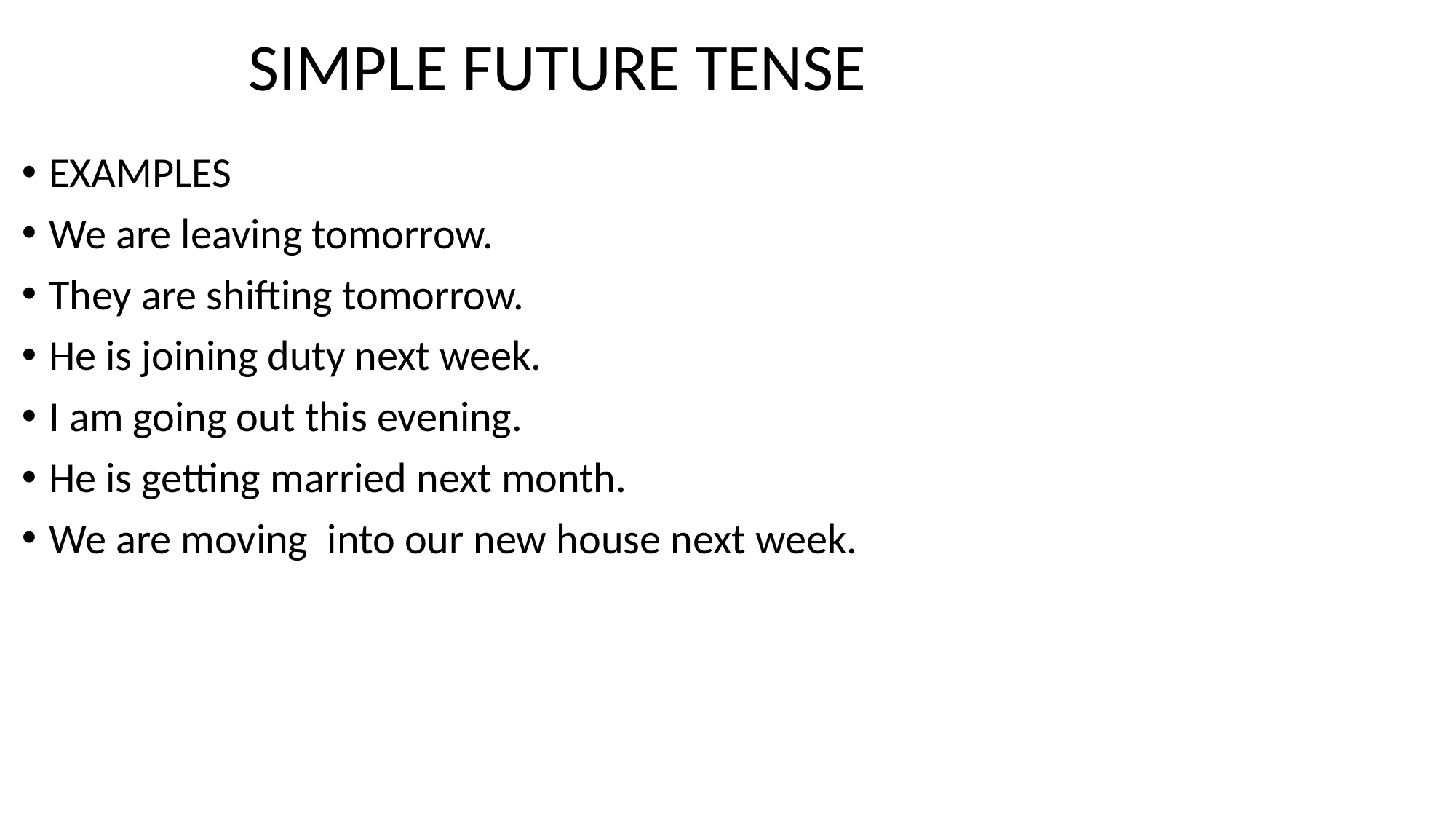

# SIMPLE FUTURE TENSE
EXAMPLES
We are leaving tomorrow.
They are shifting tomorrow.
He is joining duty next week.
I am going out this evening.
He is getting married next month.
We are moving  into our new house next week.